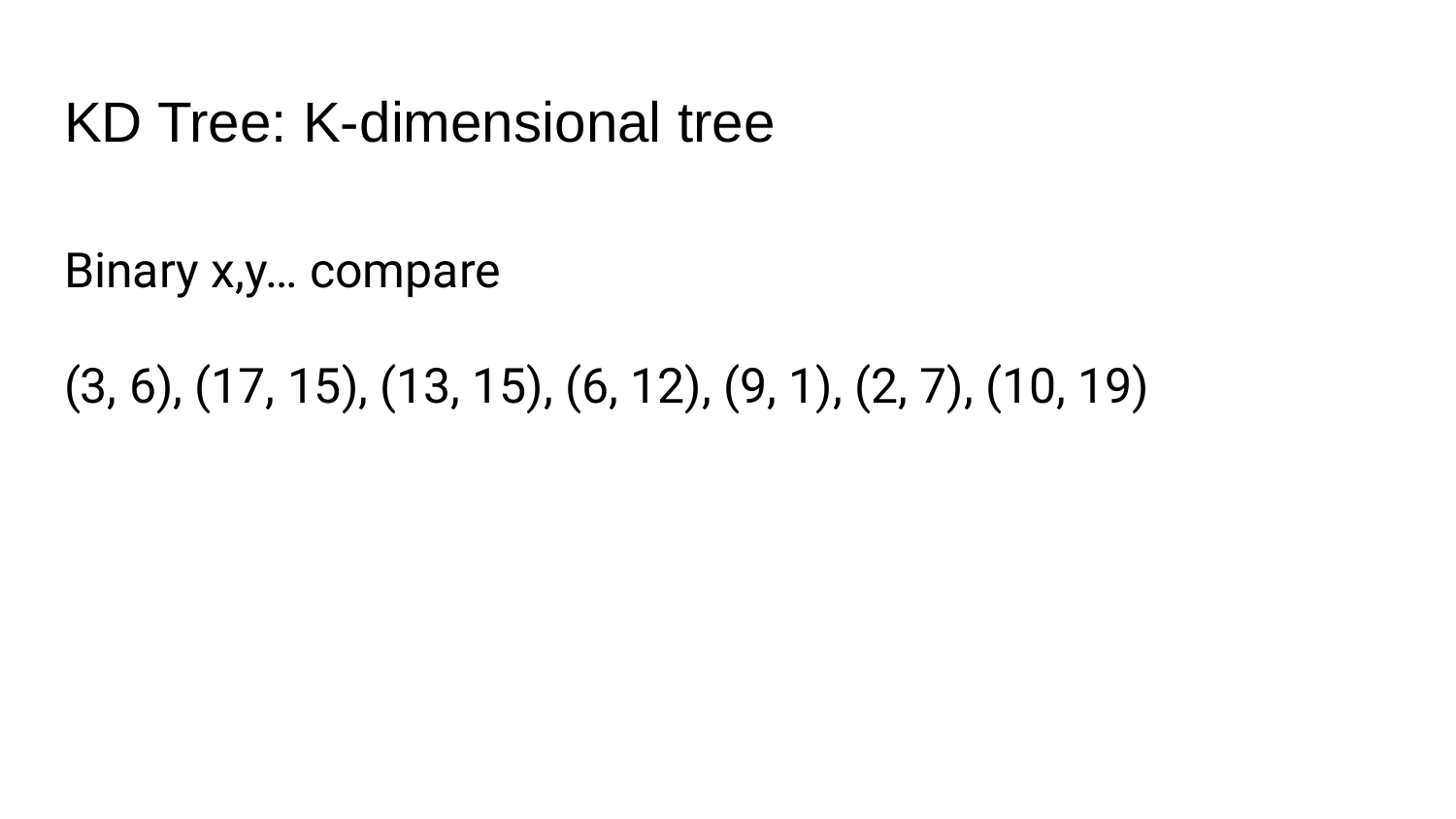

# KD Tree: K-dimensional tree
Binary x,y… compare
(3, 6), (17, 15), (13, 15), (6, 12), (9, 1), (2, 7), (10, 19)